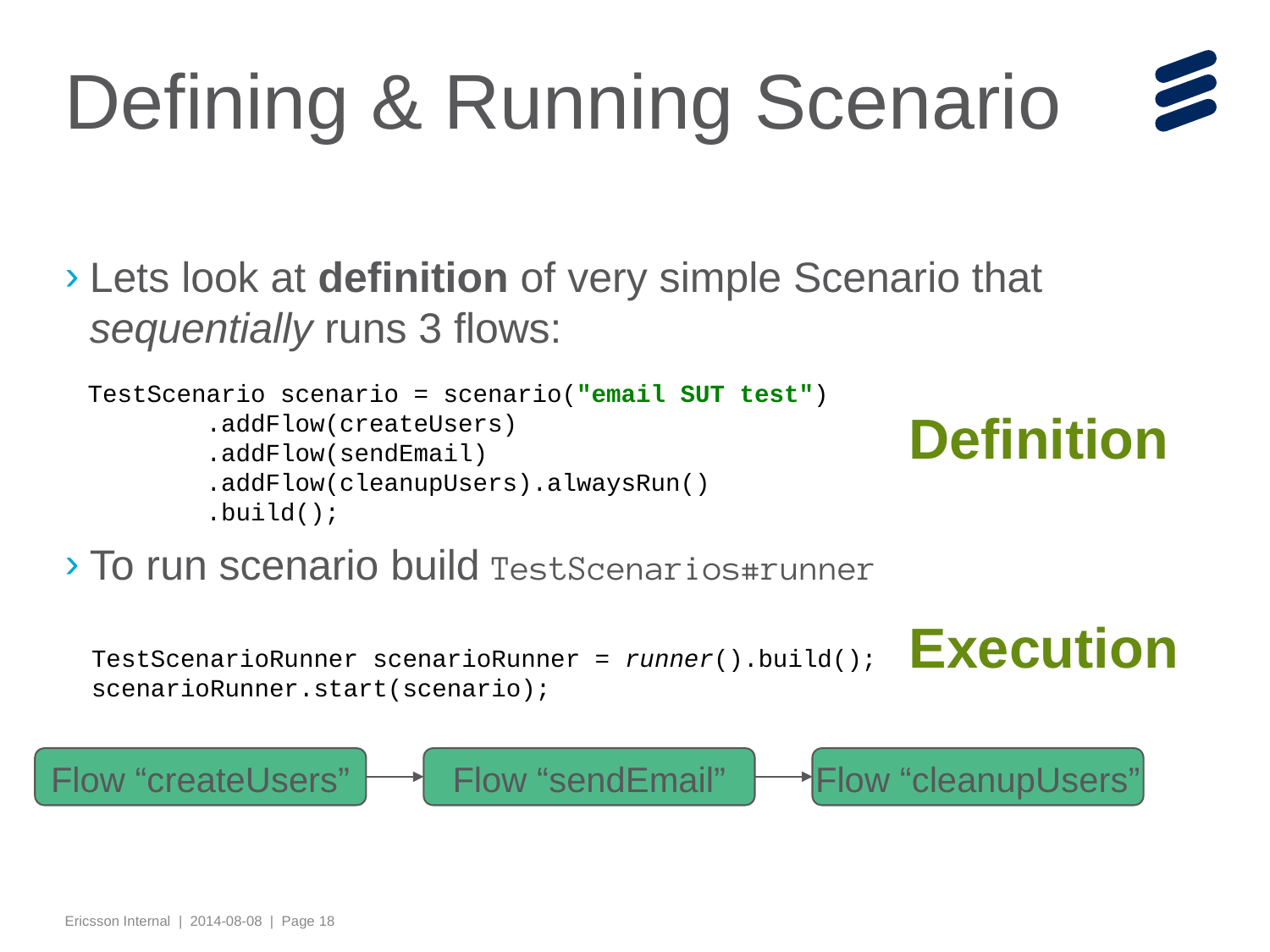

# Defining & Running Scenario
Lets look at definition of very simple Scenario that sequentially runs 3 flows:

To run scenario build TestScenarios#runner
TestScenario scenario = scenario("email SUT test")
        .addFlow(createUsers)
        .addFlow(sendEmail)
        .addFlow(cleanupUsers).alwaysRun()
        .build();
Definition
Execution
TestScenarioRunner scenarioRunner = runner().build();
scenarioRunner.start(scenario);
Flow “createUsers”

Flow “sendEmail”

Flow “cleanupUsers”